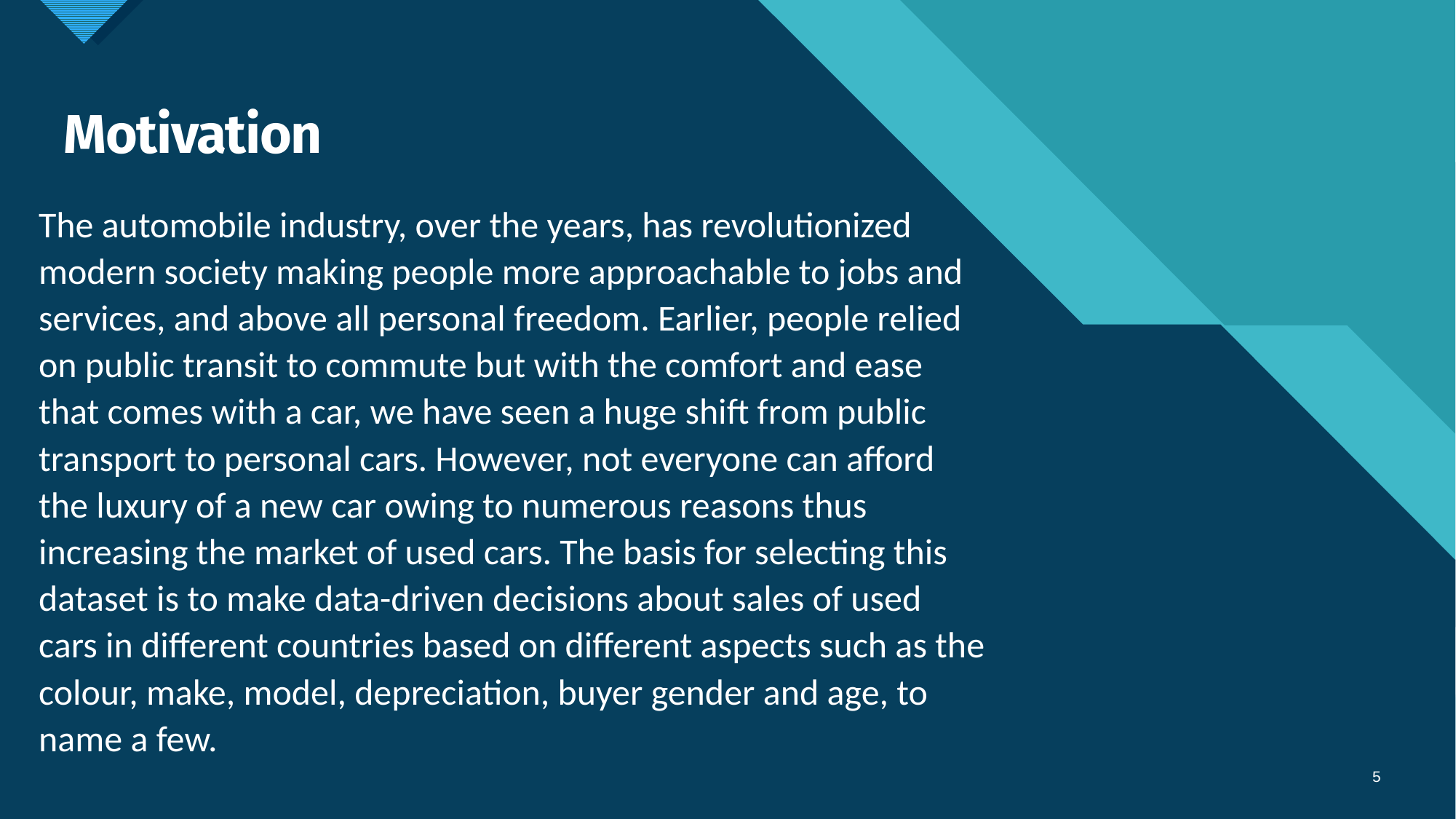

# Motivation
The automobile industry, over the years, has revolutionized modern society making people more approachable to jobs and services, and above all personal freedom. Earlier, people relied on public transit to commute but with the comfort and ease that comes with a car, we have seen a huge shift from public transport to personal cars. However, not everyone can afford the luxury of a new car owing to numerous reasons thus increasing the market of used cars. The basis for selecting this dataset is to make data-driven decisions about sales of used cars in different countries based on different aspects such as the colour, make, model, depreciation, buyer gender and age, to name a few.
5